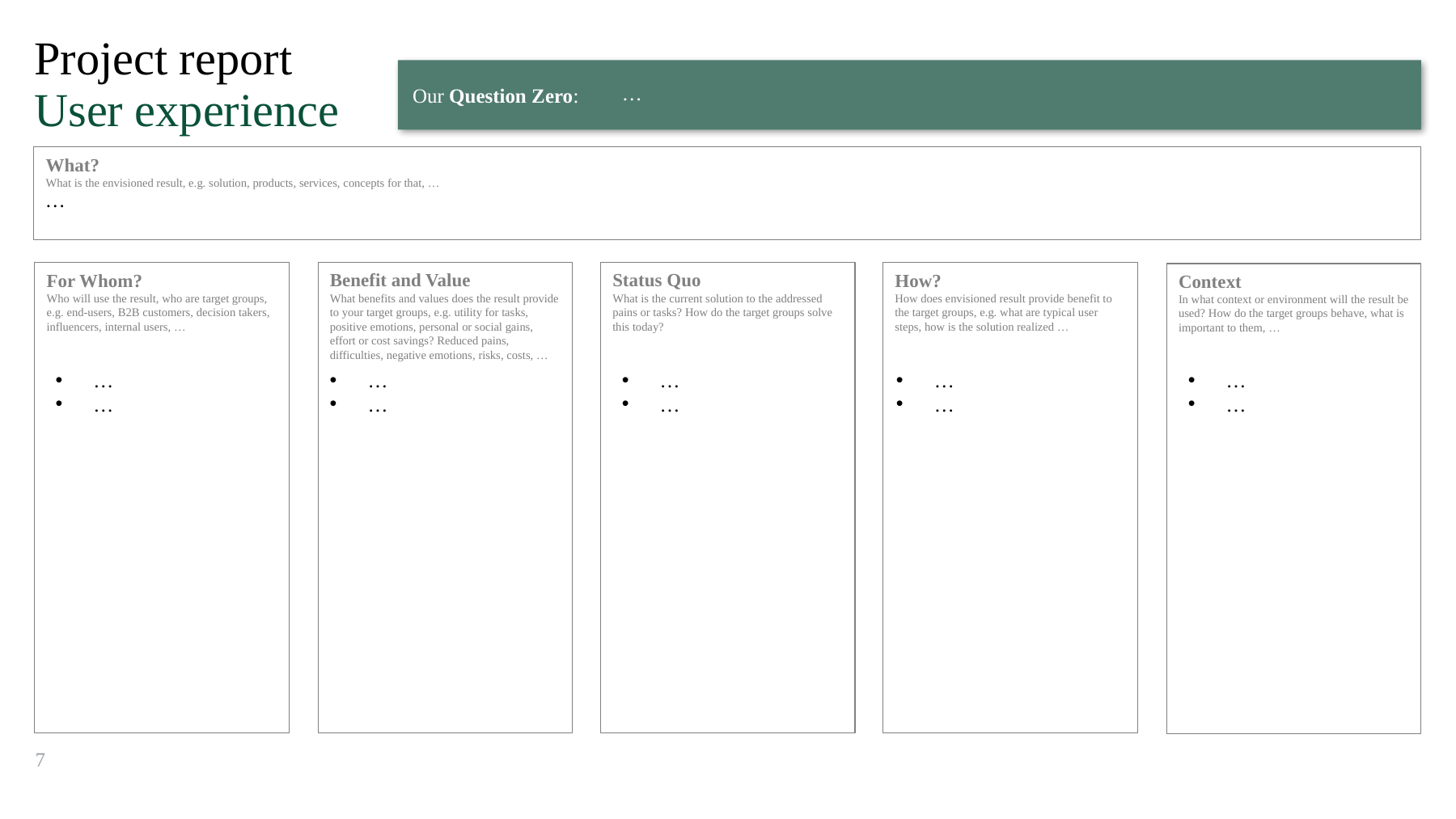

Our Question Zero:
…
…
…
…
…
…
…
…
…
…
…
…
7